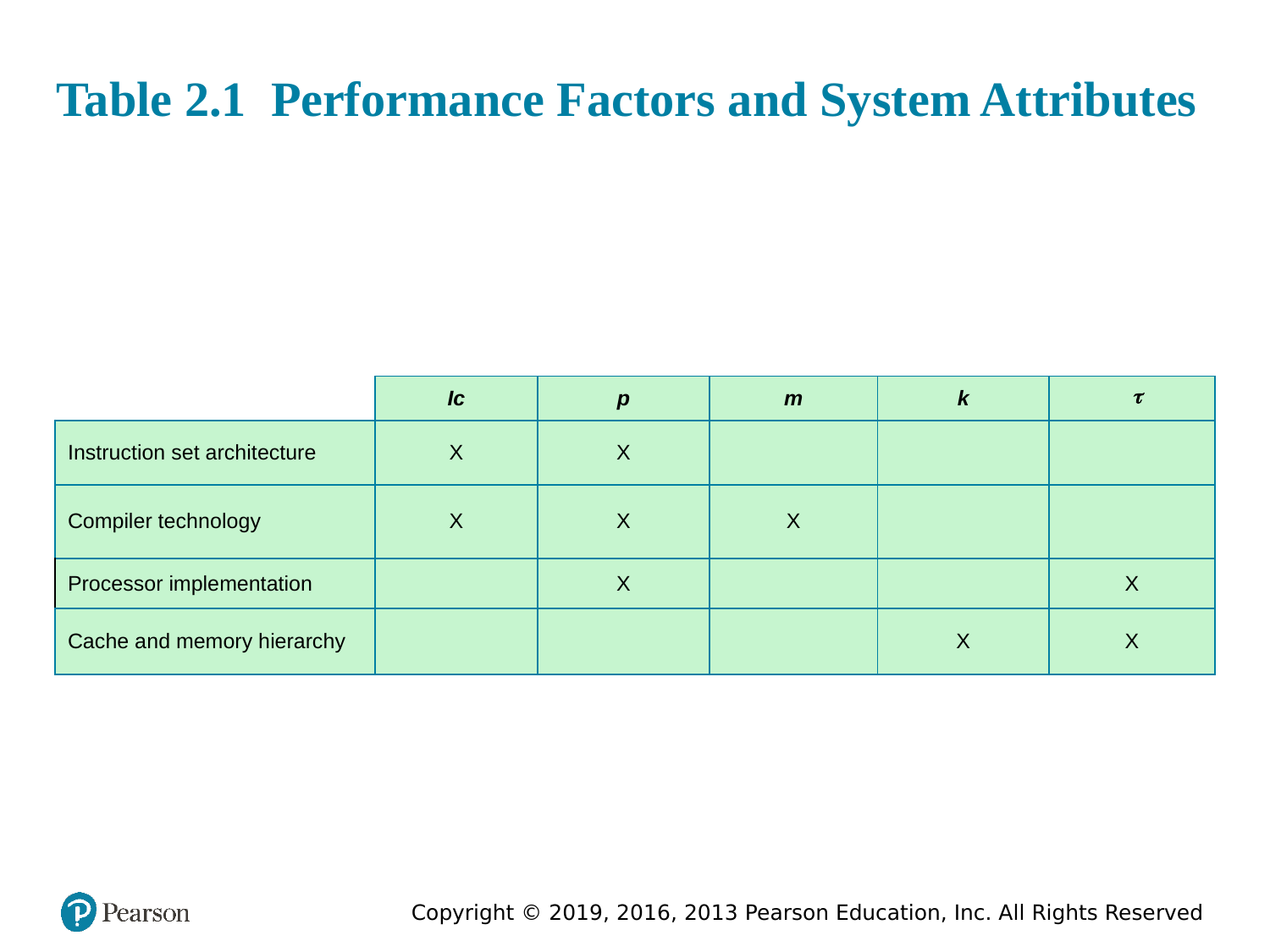

# Table 2.1  Performance Factors and System Attributes
|  | Ic | p | m | k | τ |
| --- | --- | --- | --- | --- | --- |
| Instruction set architecture | X | X |  |  |  |
| Compiler technology | X | X | X |  |  |
| Processor implementation |  | X |  |  | X |
| Cache and memory hierarchy |  |  |  | X | X |